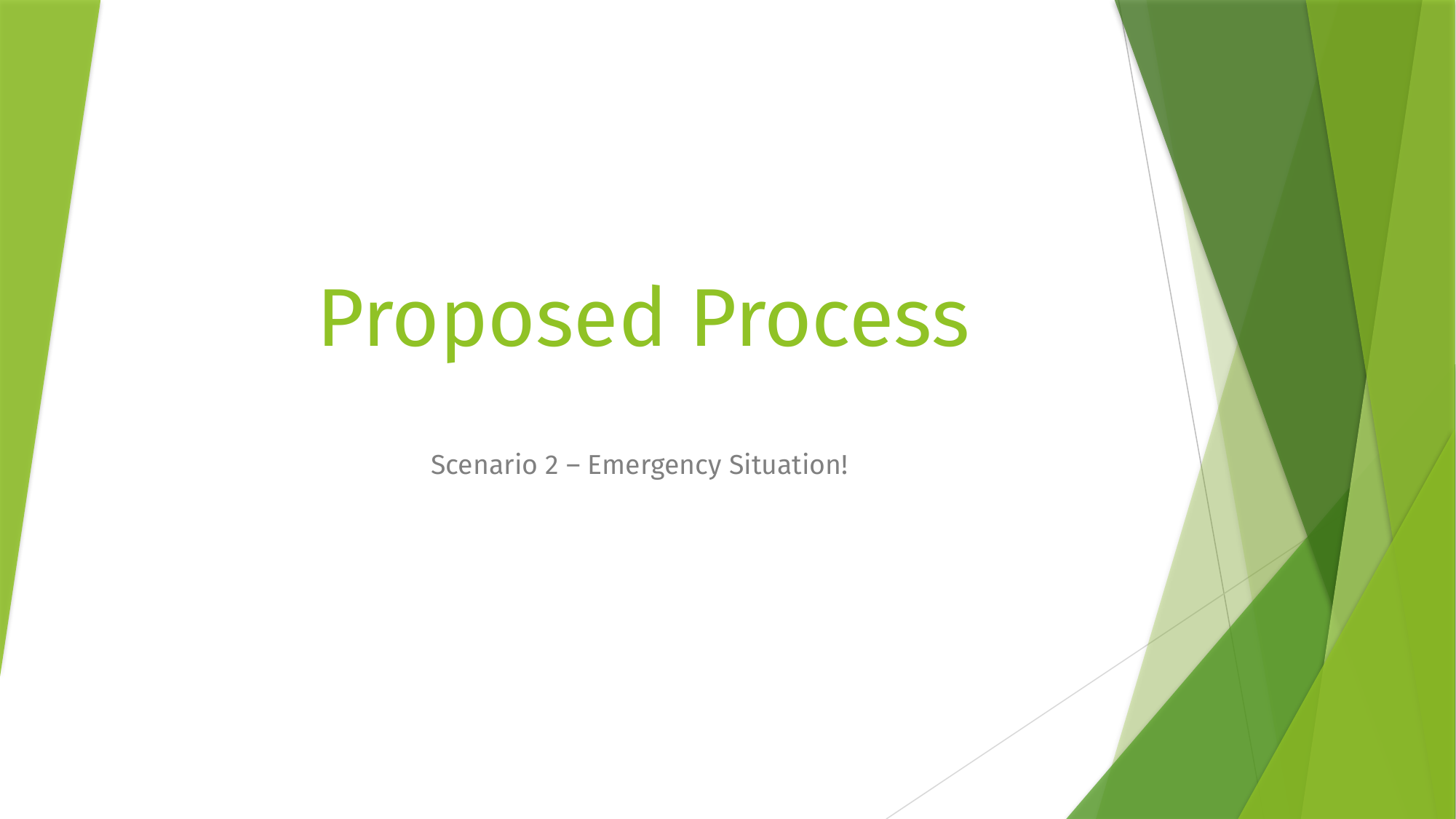

# Proposed Process
Scenario 2 – Emergency Situation!